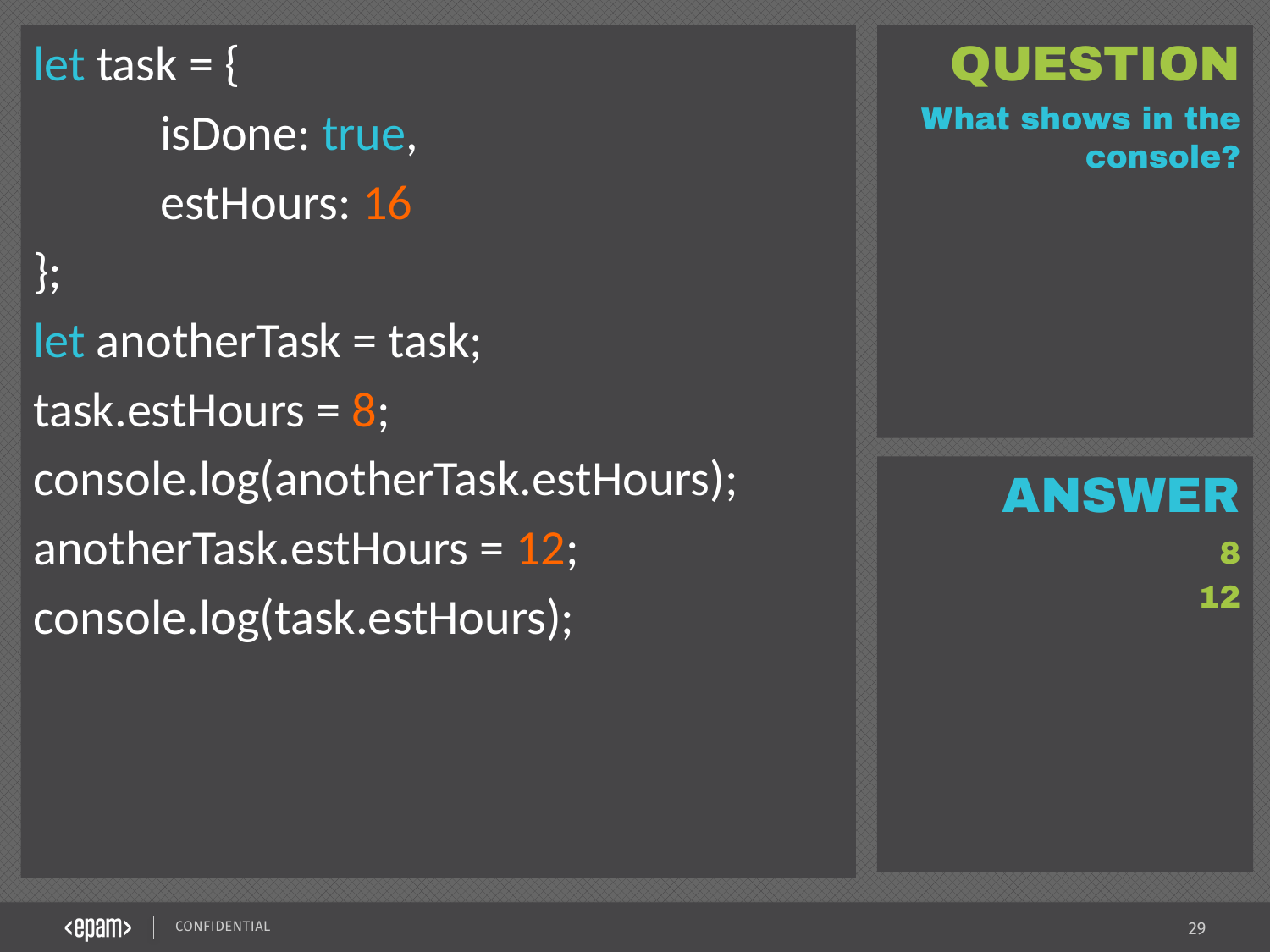

let task = {
	isDone: true,
	estHours: 16
};
let anotherTask = task;
task.estHours = 8;
console.log(anotherTask.estHours);
anotherTask.estHours = 12;
console.log(task.estHours);

What shows in the console?

8
12